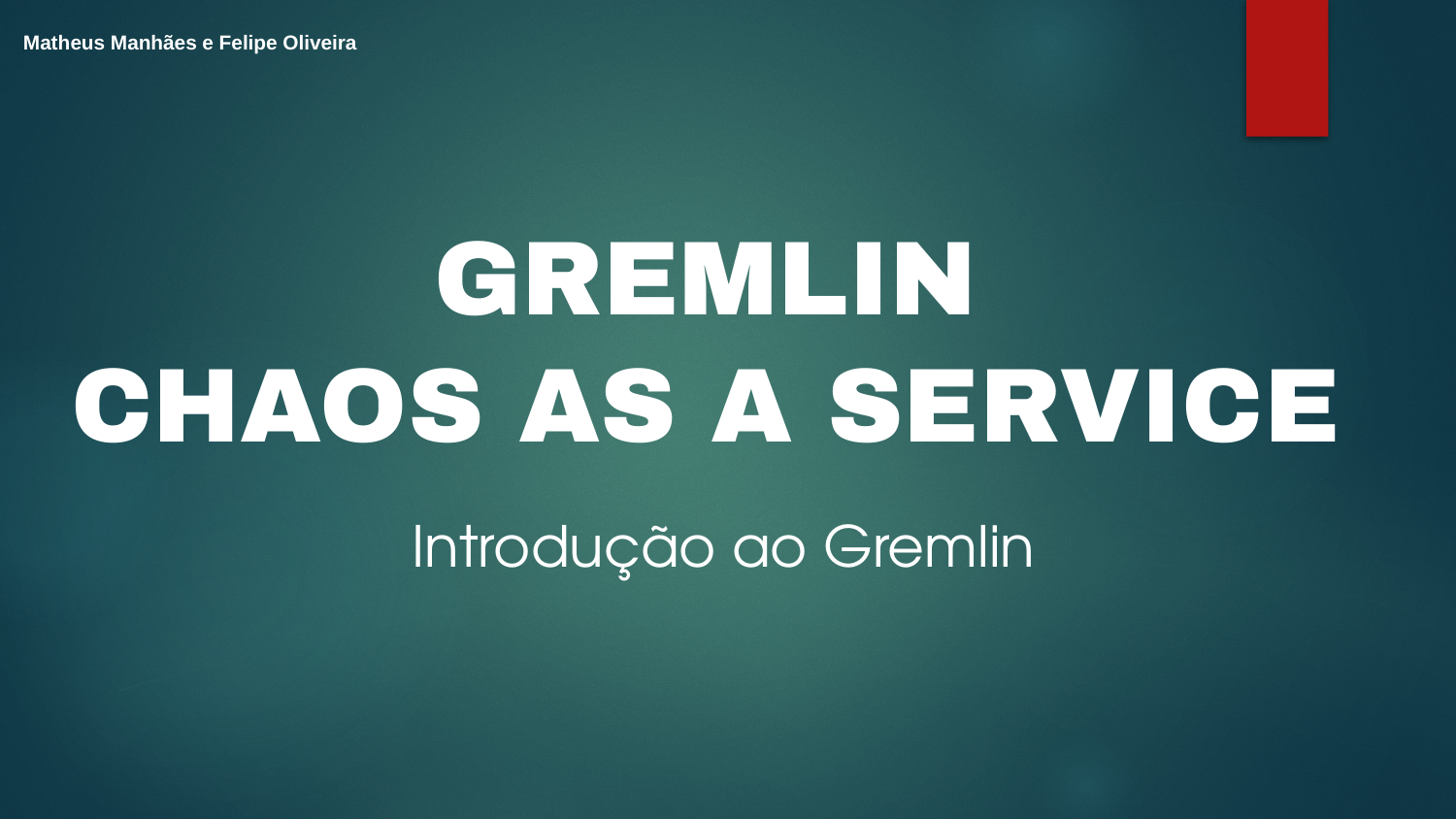

Matheus Manhães e Felipe Oliveira
GREMLIN
CHAOS AS A SERVICE
Introdução ao Gremlin